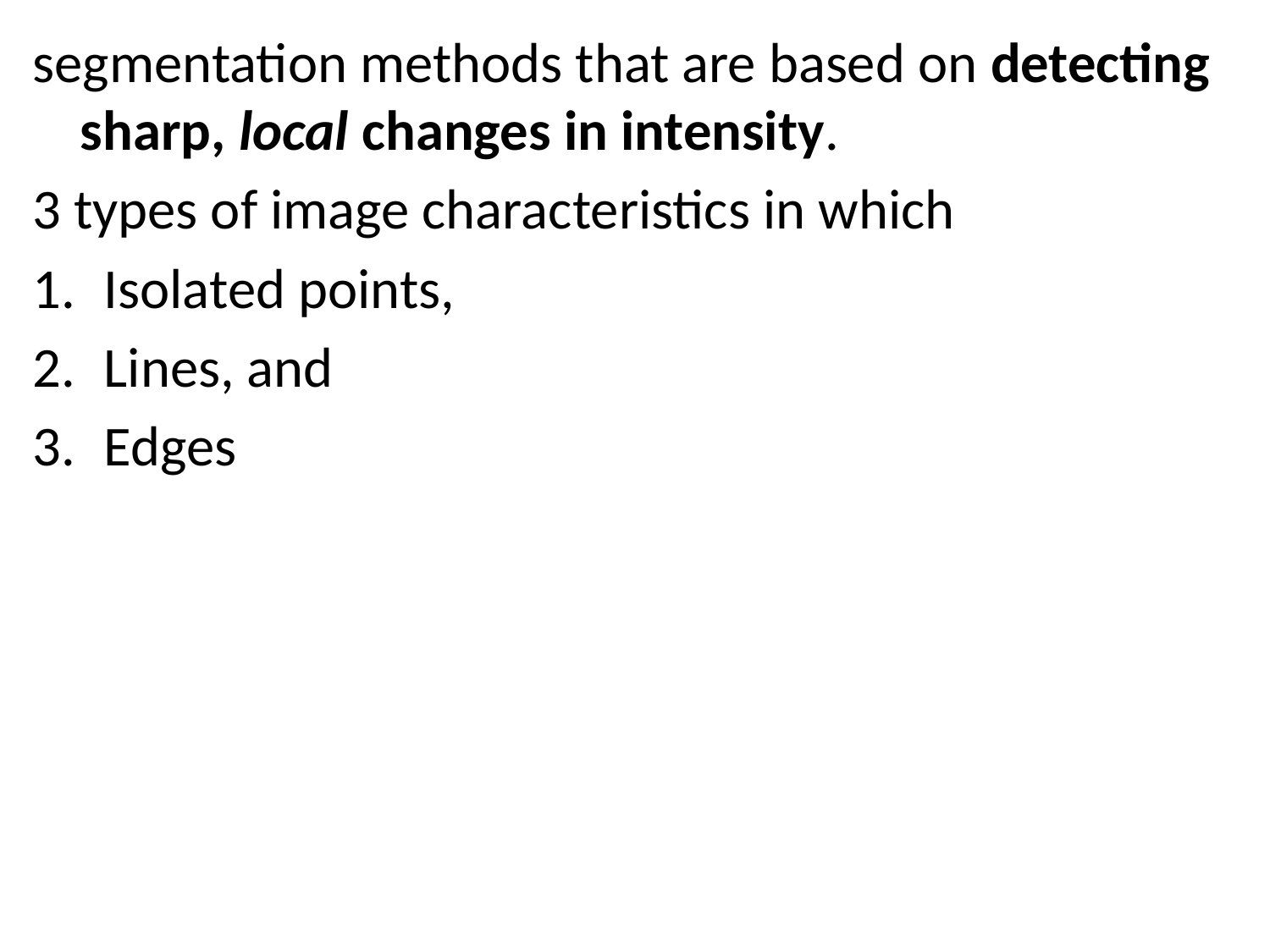

segmentation methods that are based on detecting sharp, local changes in intensity.
3 types of image characteristics in which
Isolated points,
Lines, and
Edges